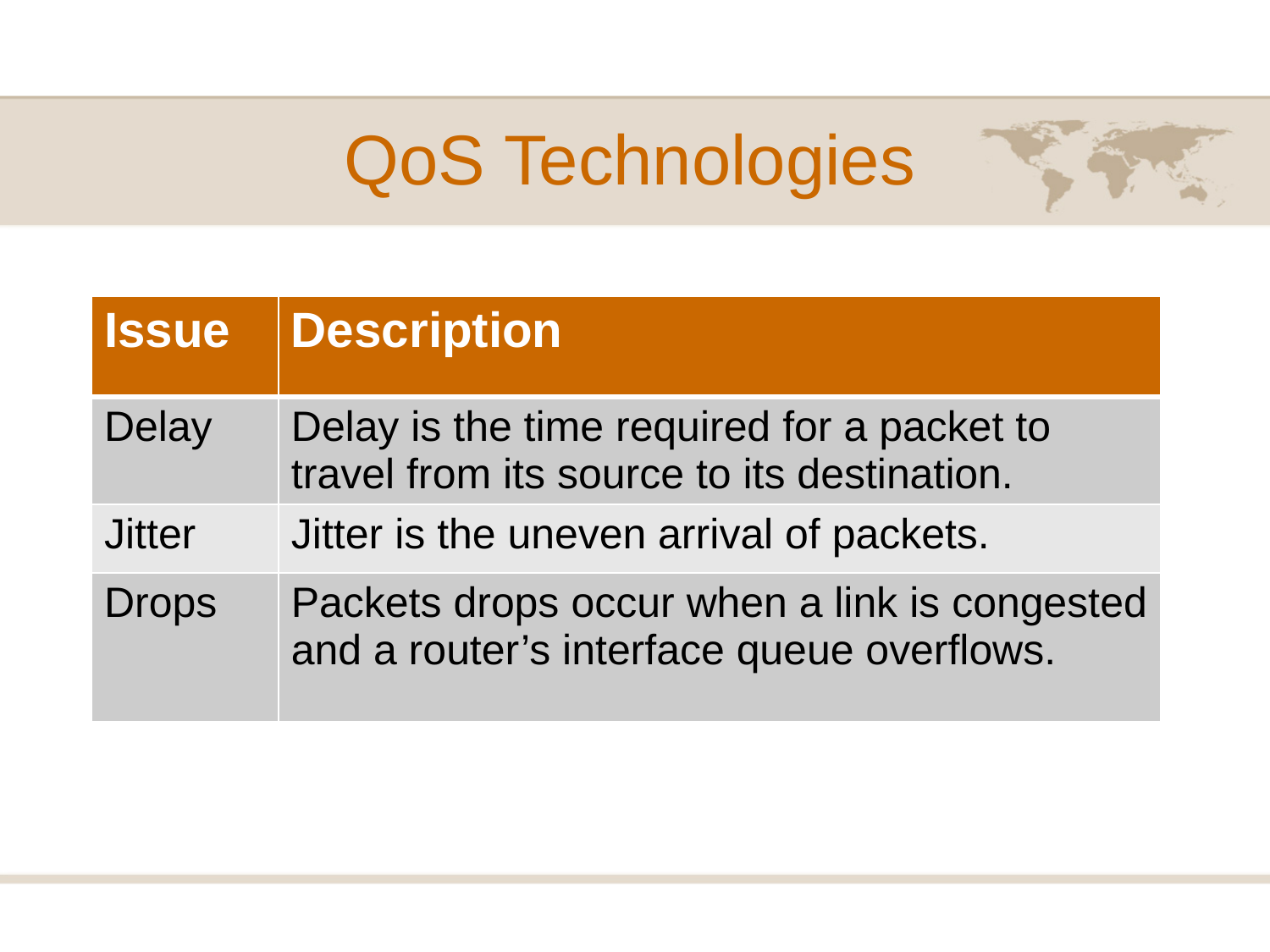

# QoS Technologies
| Issue | Description |
| --- | --- |
| Delay | Delay is the time required for a packet to travel from its source to its destination. |
| Jitter | Jitter is the uneven arrival of packets. |
| Drops | Packets drops occur when a link is congested and a router’s interface queue overflows. |